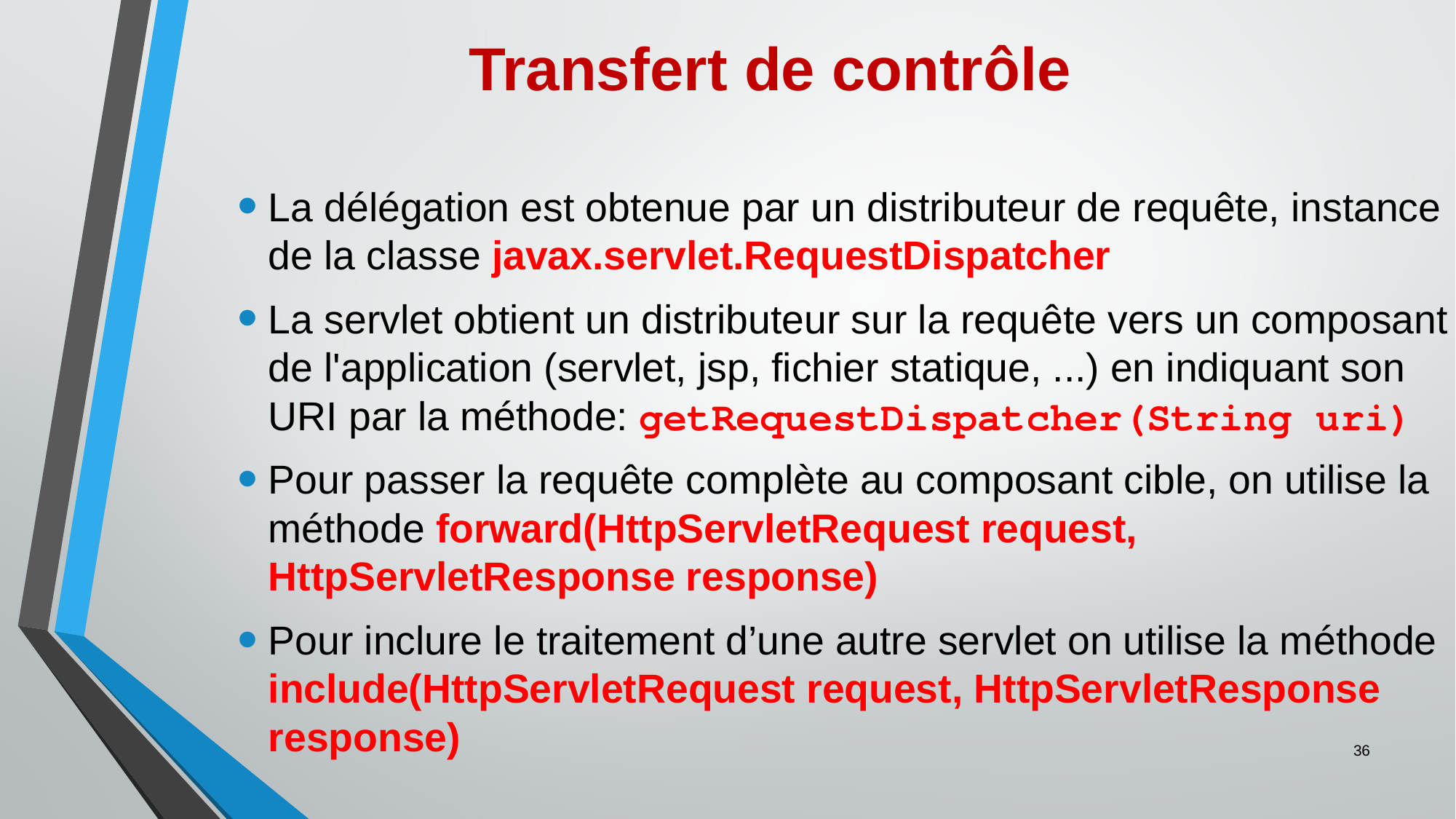

# Transfert de contrôle
La délégation est obtenue par un distributeur de requête, instance de la classe javax.servlet.RequestDispatcher
La servlet obtient un distributeur sur la requête vers un composant de l'application (servlet, jsp, fichier statique, ...) en indiquant son URI par la méthode: getRequestDispatcher(String uri)
Pour passer la requête complète au composant cible, on utilise la méthode forward(HttpServletRequest request, HttpServletResponse response)
Pour inclure le traitement d’une autre servlet on utilise la méthode include(HttpServletRequest request, HttpServletResponse response)
36